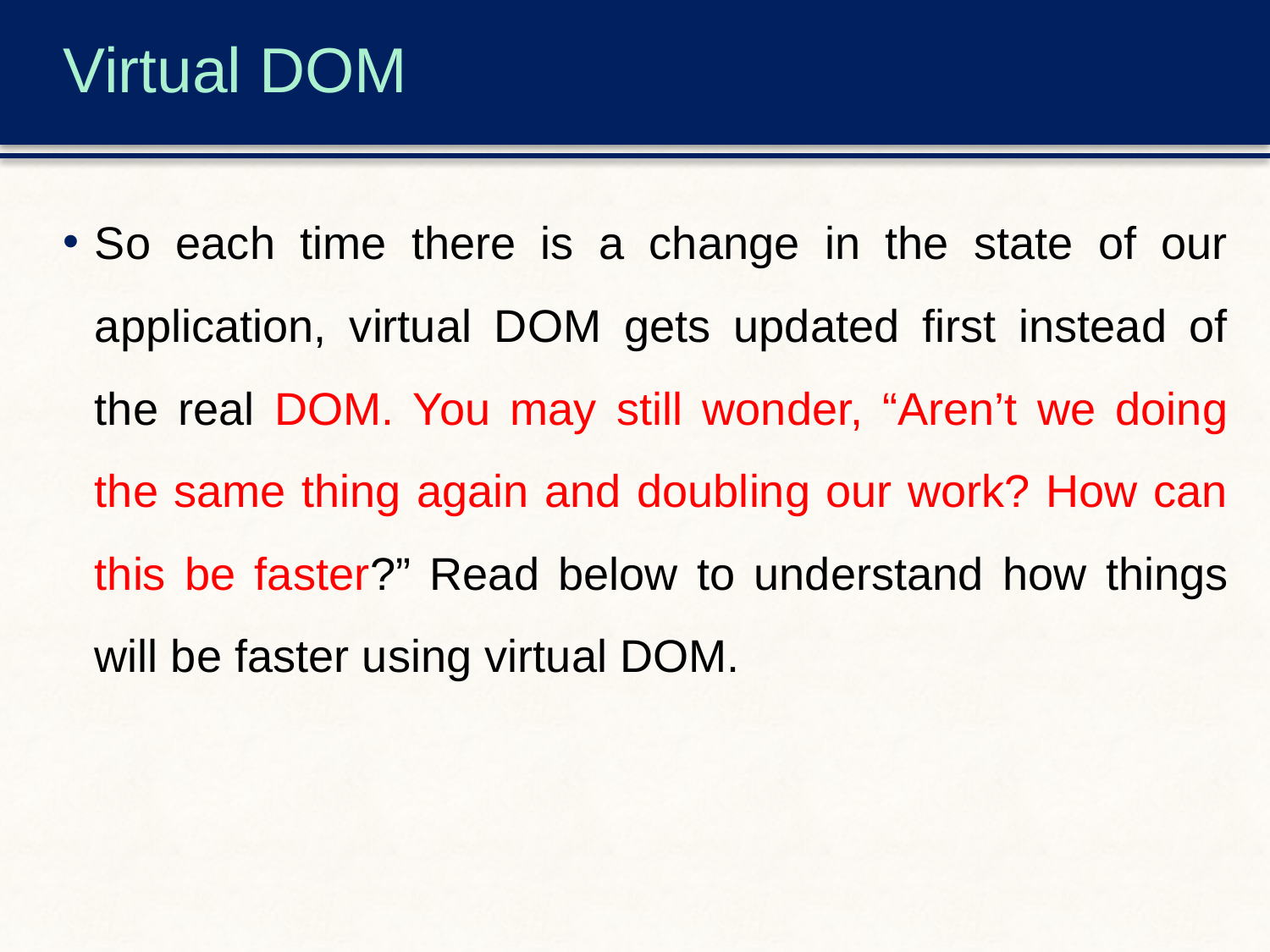

# Virtual DOM
So each time there is a change in the state of our application, virtual DOM gets updated first instead of the real DOM. You may still wonder, “Aren’t we doing the same thing again and doubling our work? How can this be faster?” Read below to understand how things will be faster using virtual DOM.